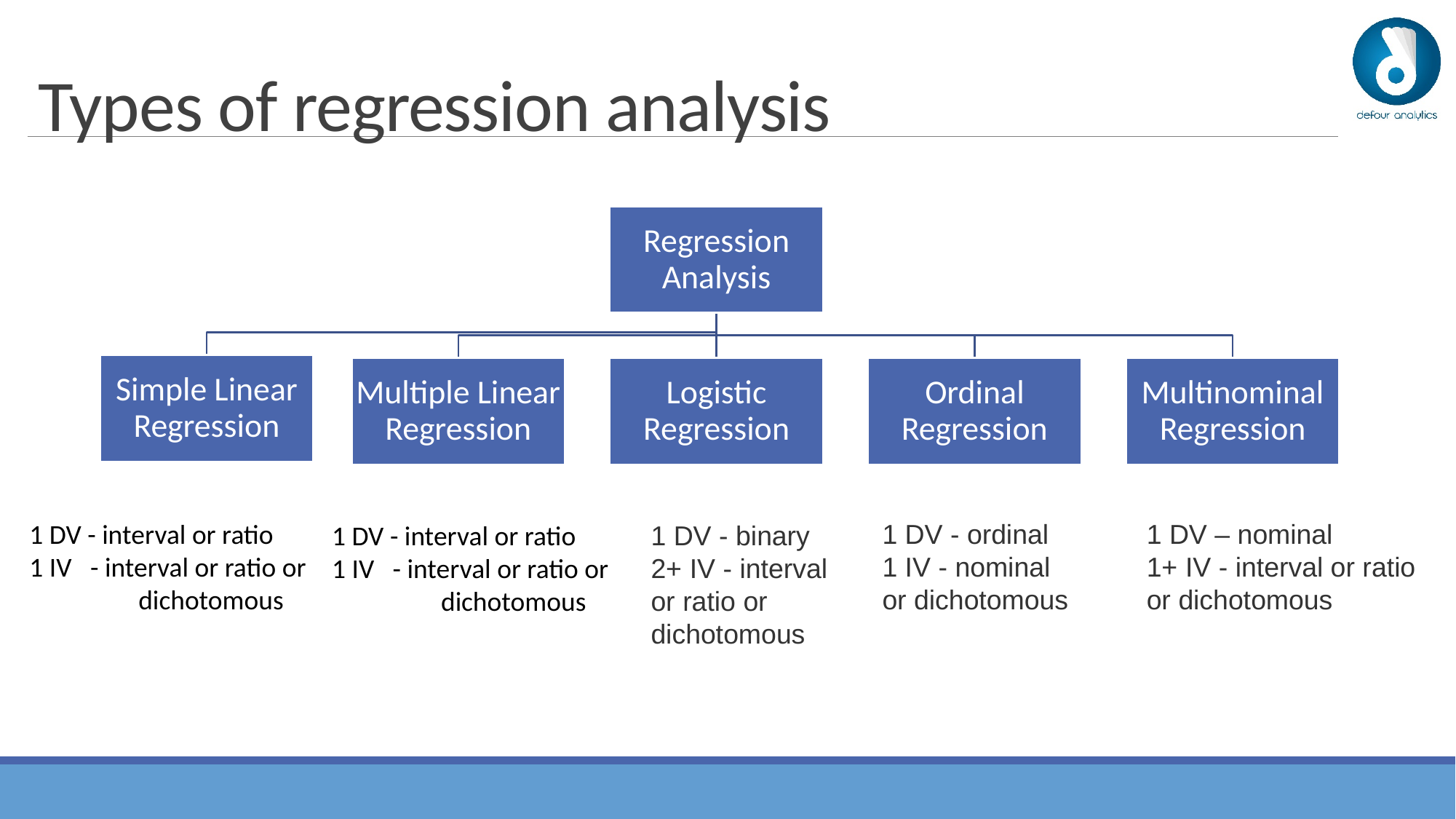

Regression Analysis
Simple Linear Regression
Multiple Linear Regression
Logistic Regression
Ordinal Regression
Multinominal Regression
# Types of regression analysis
1 DV - interval or ratio
1 IV   - interval or ratio or                	dichotomous
1 DV - ordinal
1 IV - nominal or dichotomous
1 DV – nominal
1+ IV - interval or ratio or dichotomous
1 DV - interval or ratio
1 IV   - interval or ratio or 	dichotomous
1 DV - binary
2+ IV - interval
or ratio or dichotomous